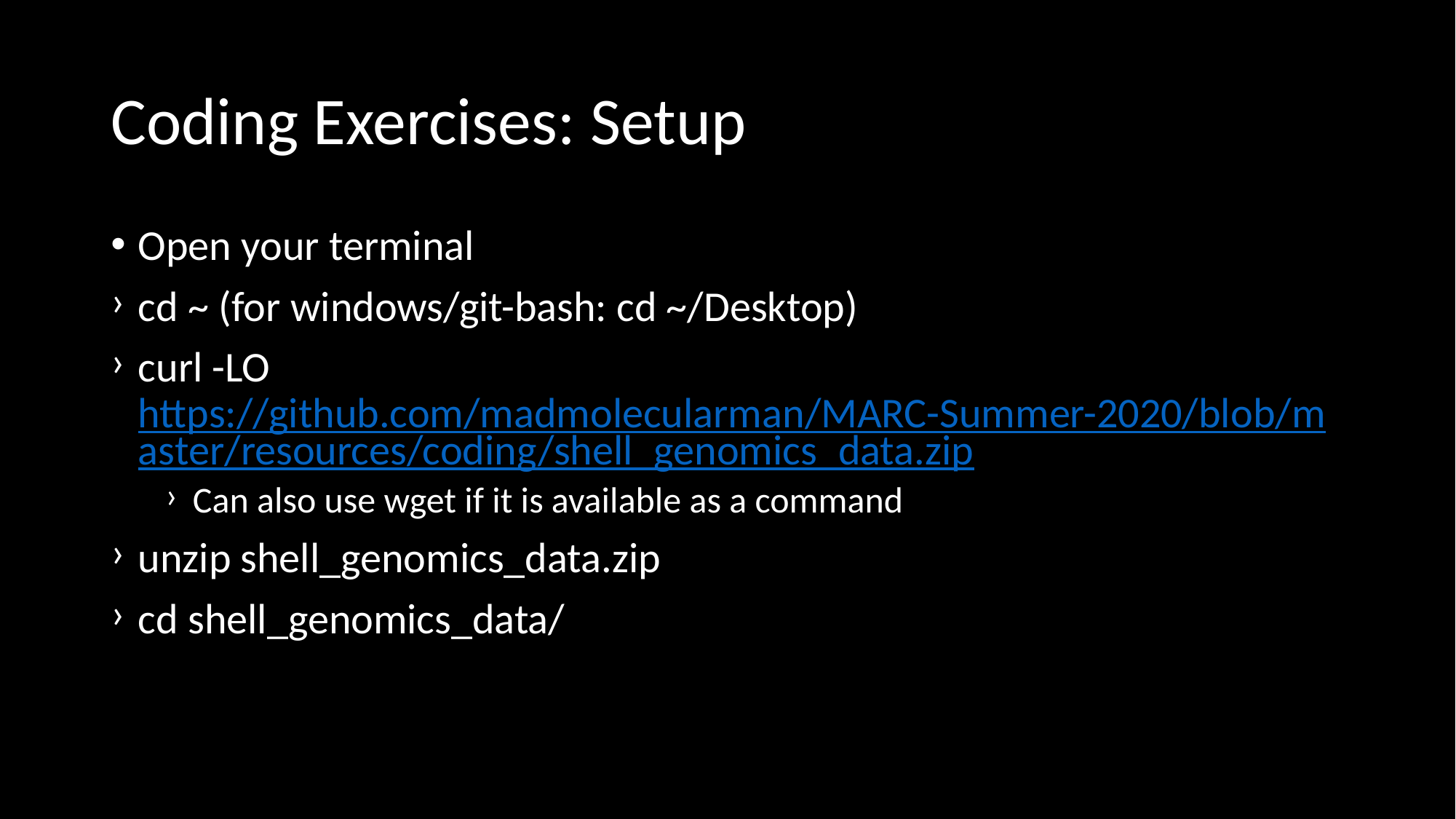

# Coding Exercises: Setup
Open your terminal
cd ~ (for windows/git-bash: cd ~/Desktop)
curl -LO https://github.com/madmolecularman/MARC-Summer-2020/blob/master/resources/coding/shell_genomics_data.zip
Can also use wget if it is available as a command
unzip shell_genomics_data.zip
cd shell_genomics_data/